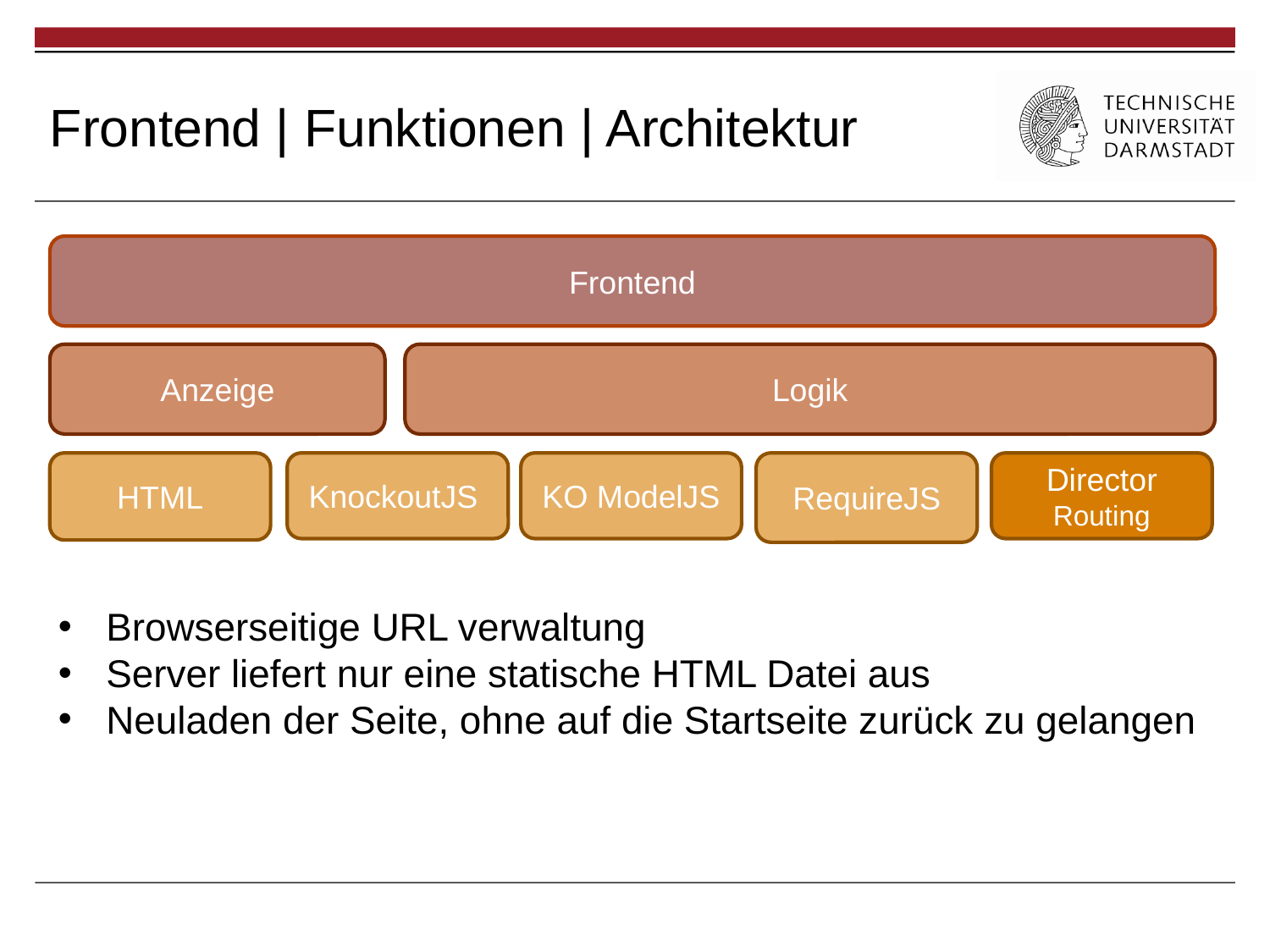

# Frontend | Funktionen | Architektur
Frontend
Anzeige
Logik
KO ModelJS
HTML
Director
Routing
KnockoutJS
RequireJS
Browserseitige URL verwaltung
Server liefert nur eine statische HTML Datei aus
Neuladen der Seite, ohne auf die Startseite zurück zu gelangen